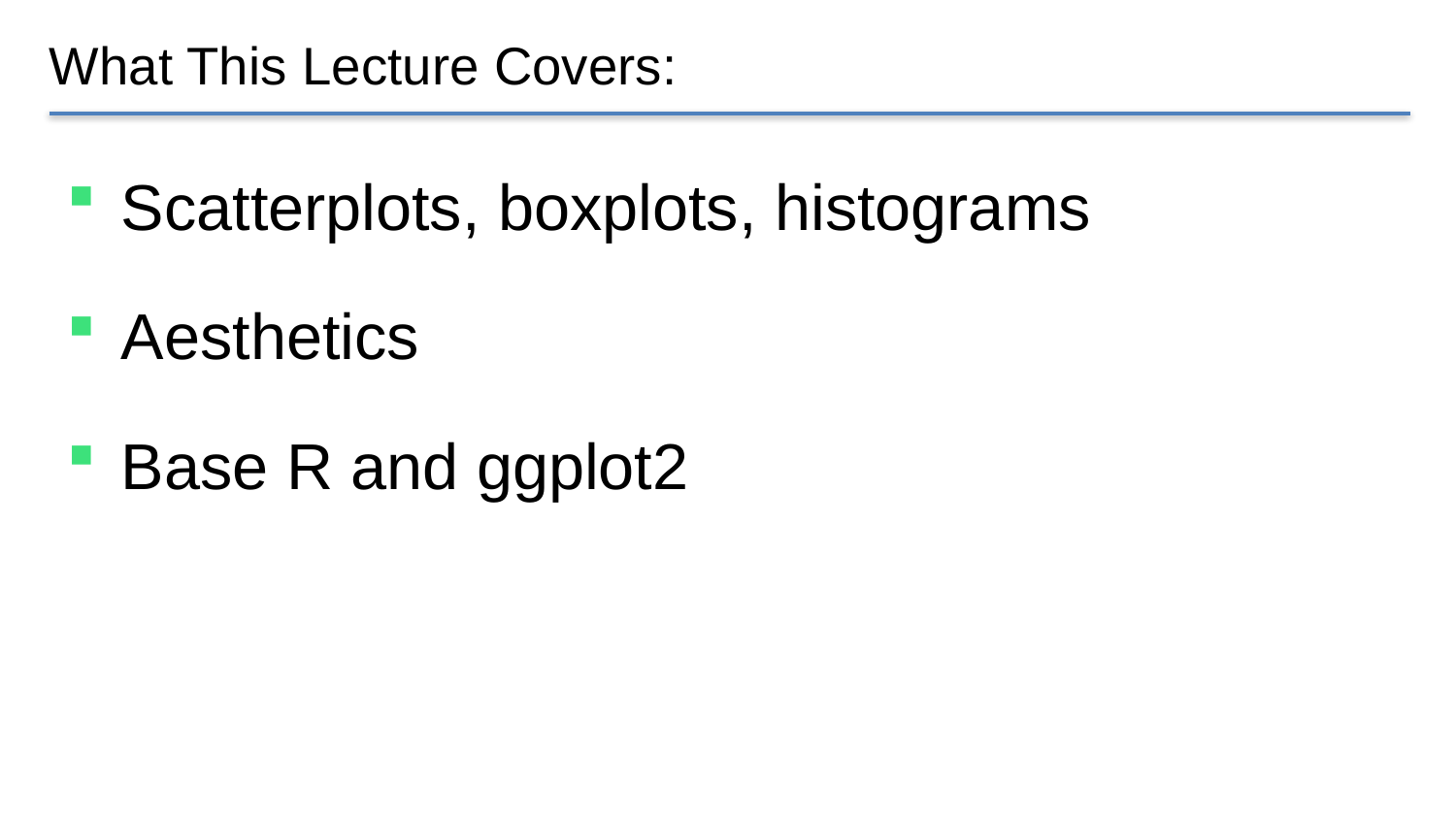

# What This Lecture Covers:
Scatterplots, boxplots, histograms
Aesthetics
Base R and ggplot2